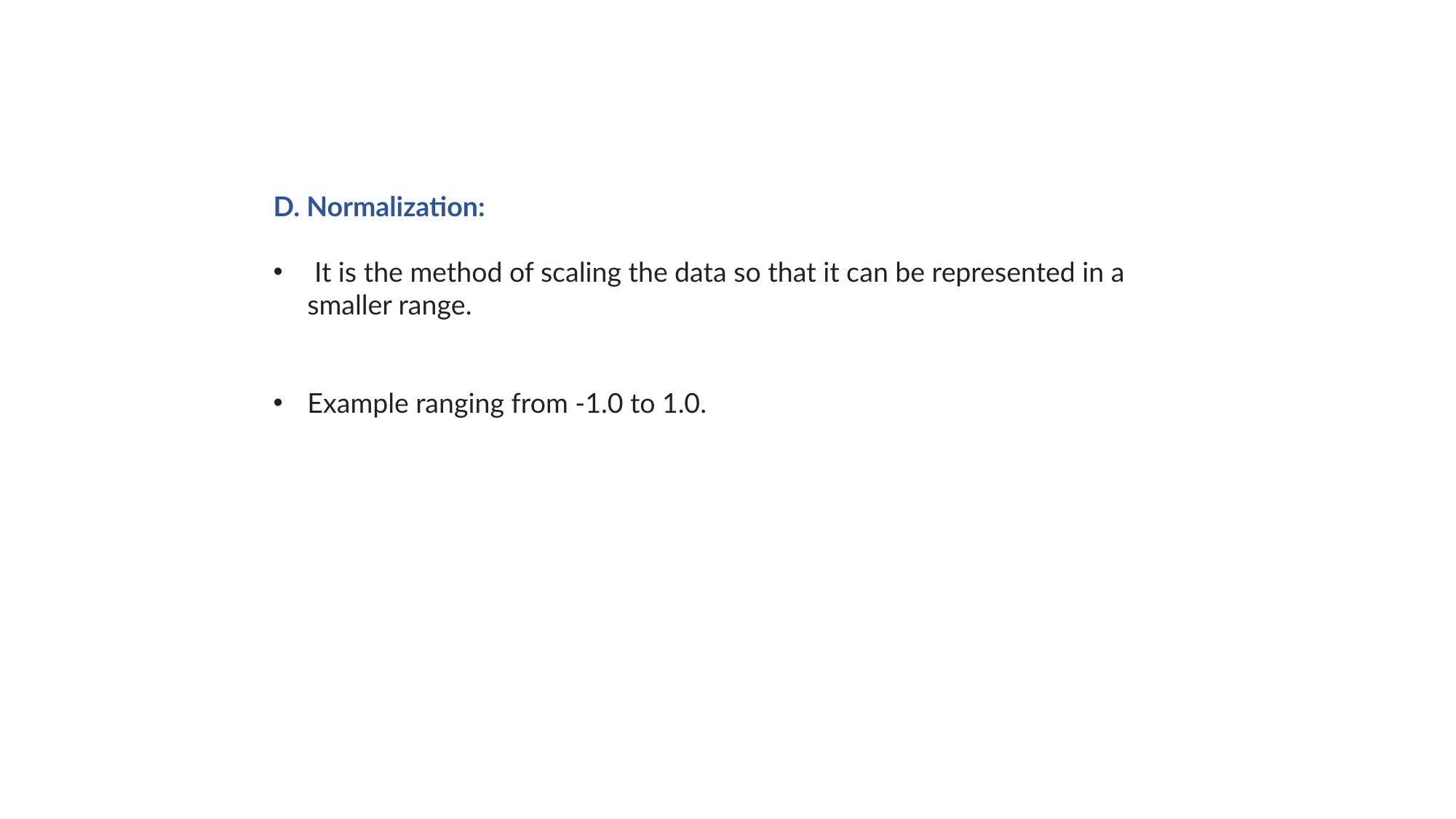

D. Normalization:

 It is the method of scaling the data so that it can be represented in a smaller range.

Example ranging from -1.0 to 1.0.